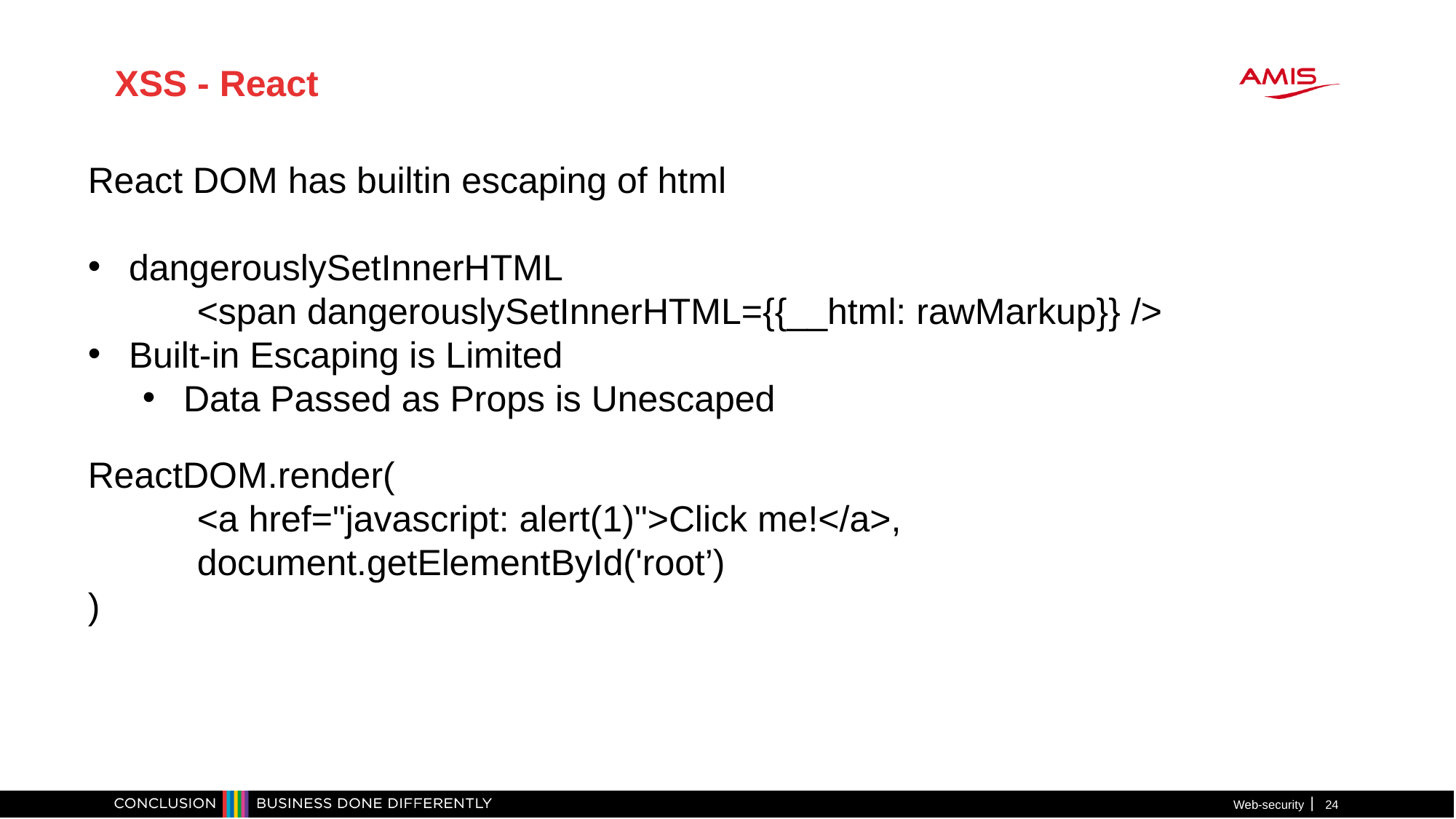

XSS - React

React DOM has builtin escaping of html

dangerouslySetInnerHTML
	<span dangerouslySetInnerHTML={{__html: rawMarkup}} />
Built-in Escaping is Limited
Data Passed as Props is Unescaped

ReactDOM.render(
	<a href="javascript: alert(1)">Click me!</a>,
	document.getElementById('root’)
)

Web-security
24